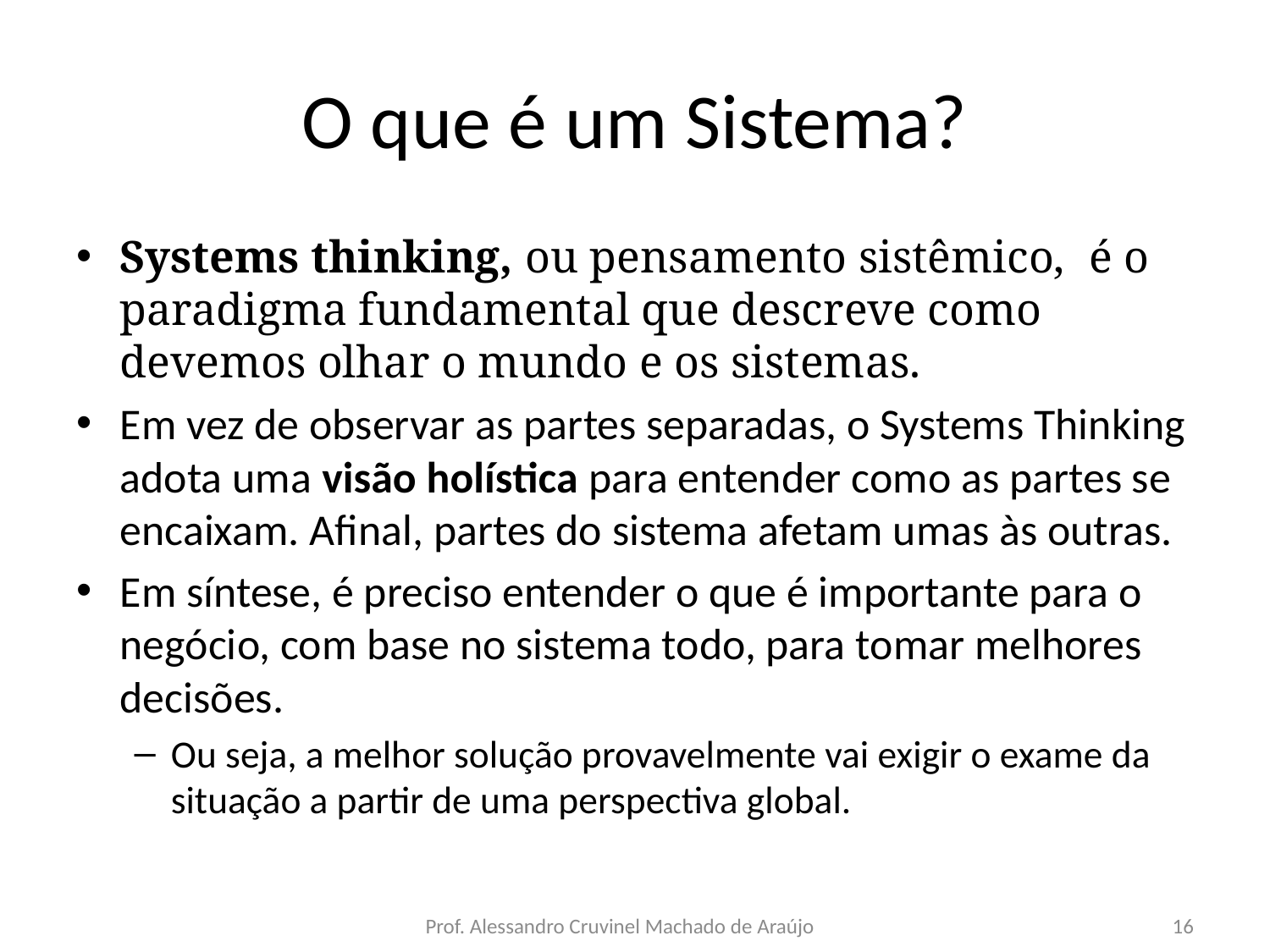

# O que é um Sistema?
Systems thinking, ou pensamento sistêmico,  é o paradigma fundamental que descreve como devemos olhar o mundo e os sistemas.
Em vez de observar as partes separadas, o Systems Thinking adota uma visão holística para entender como as partes se encaixam. Afinal, partes do sistema afetam umas às outras.
Em síntese, é preciso entender o que é importante para o negócio, com base no sistema todo, para tomar melhores decisões.
Ou seja, a melhor solução provavelmente vai exigir o exame da situação a partir de uma perspectiva global.
Prof. Alessandro Cruvinel Machado de Araújo
16